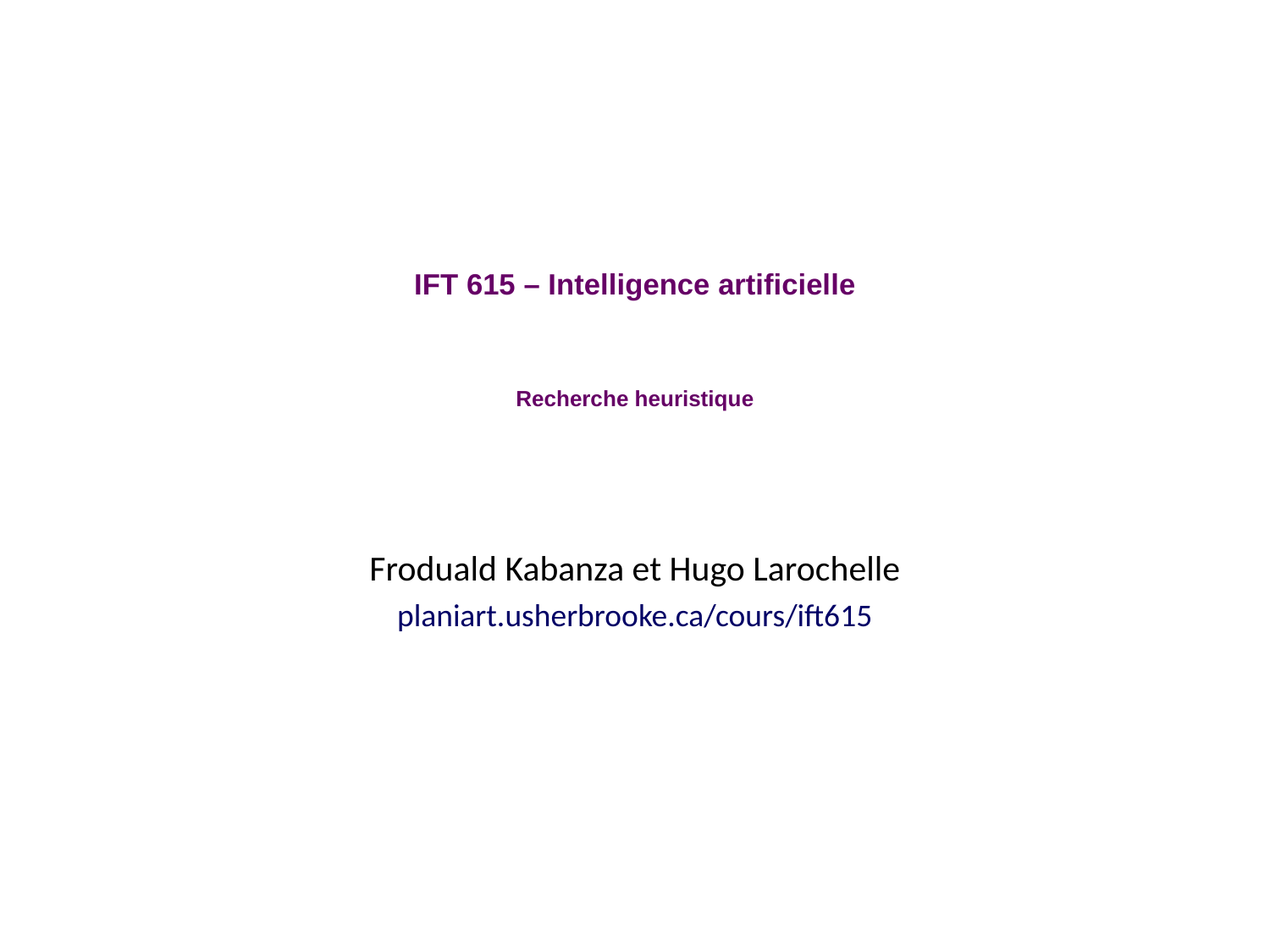

# IFT 615 – Intelligence artificielle Recherche heuristique
Froduald Kabanza et Hugo Larochelle
planiart.usherbrooke.ca/cours/ift615